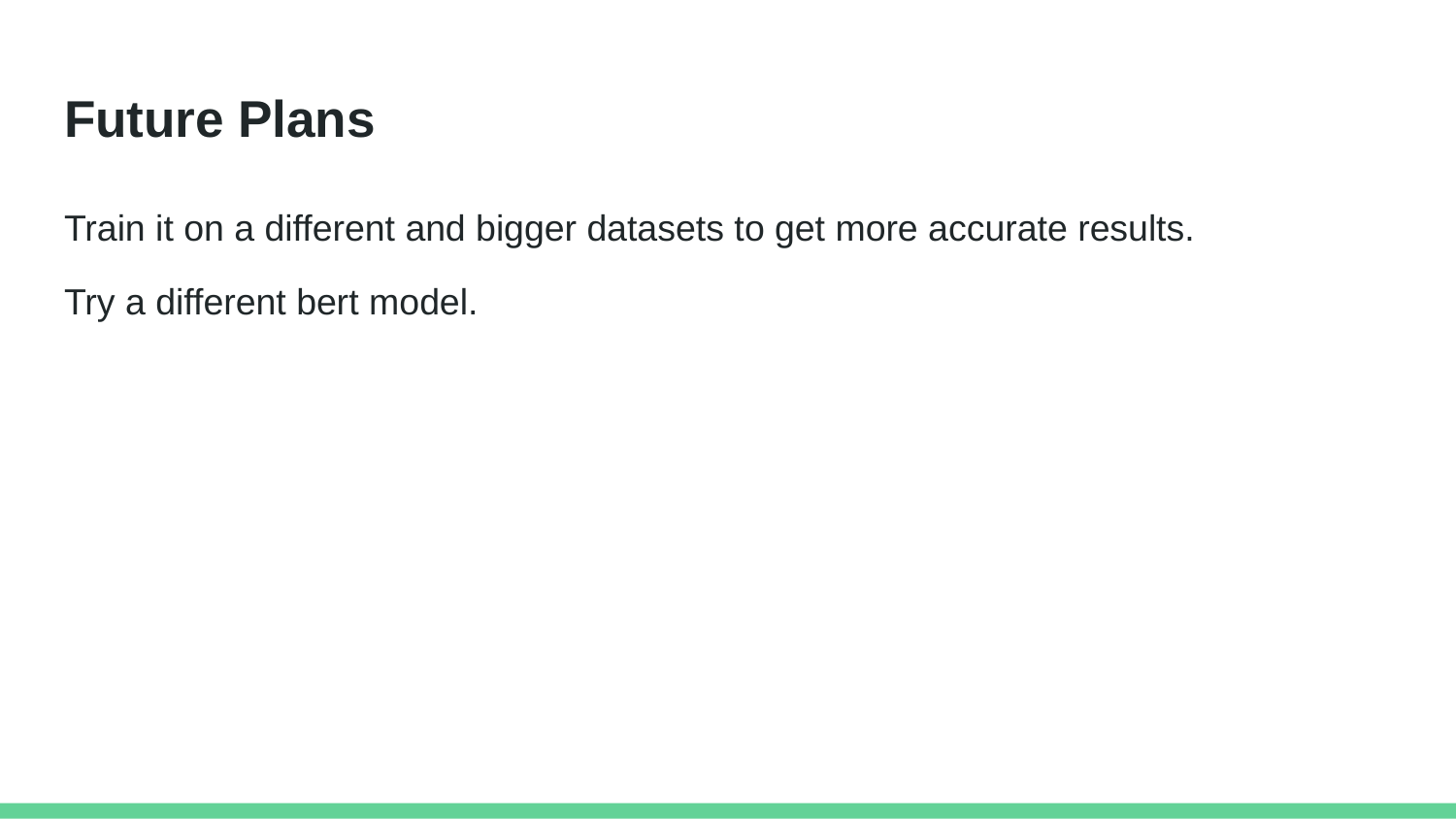

# Future Plans
Train it on a different and bigger datasets to get more accurate results.
Try a different bert model.